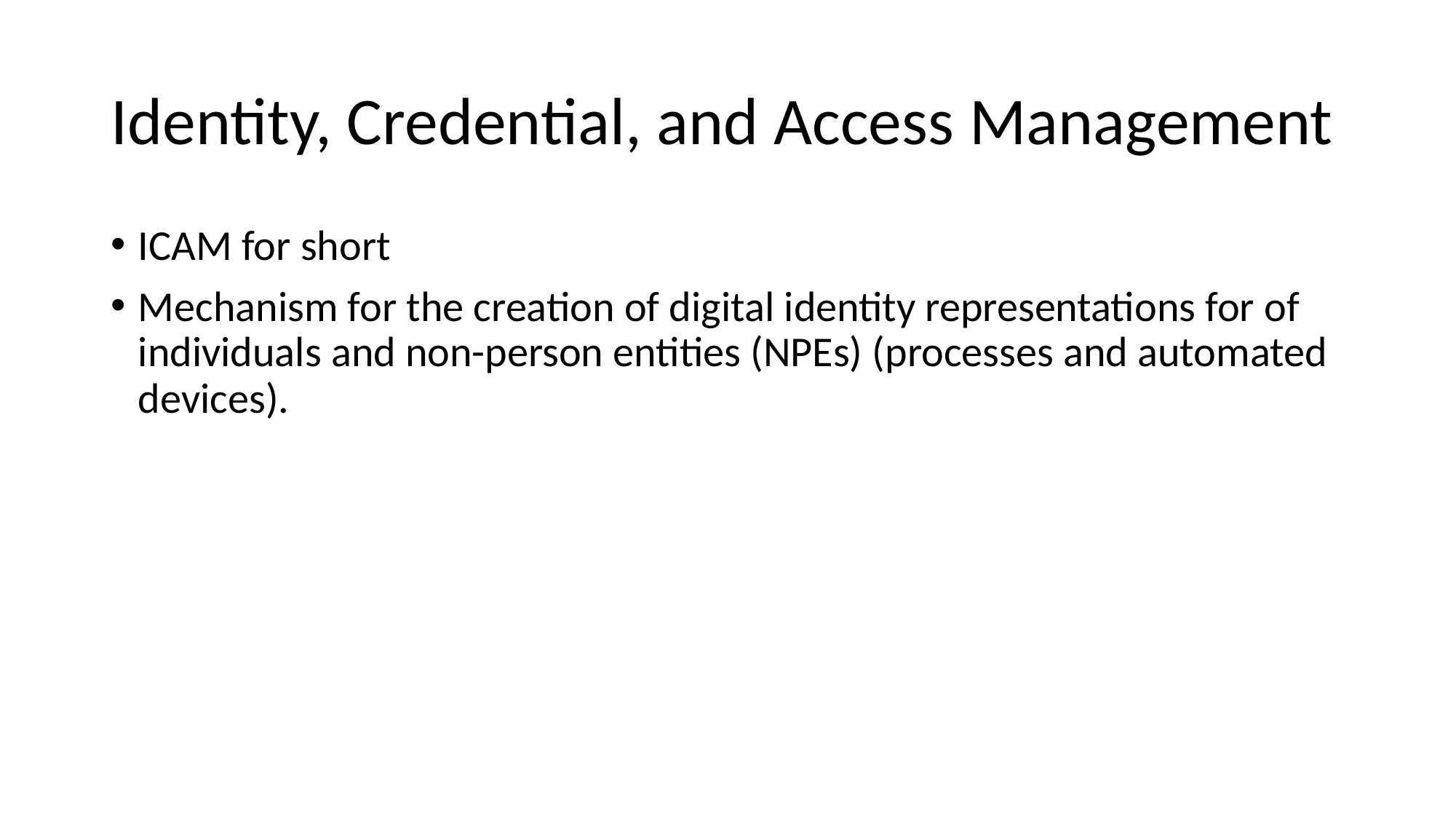

# Identity, Credential, and Access Management
ICAM for short
Mechanism for the creation of digital identity representations for of individuals and non-person entities (NPEs) (processes and automated devices).